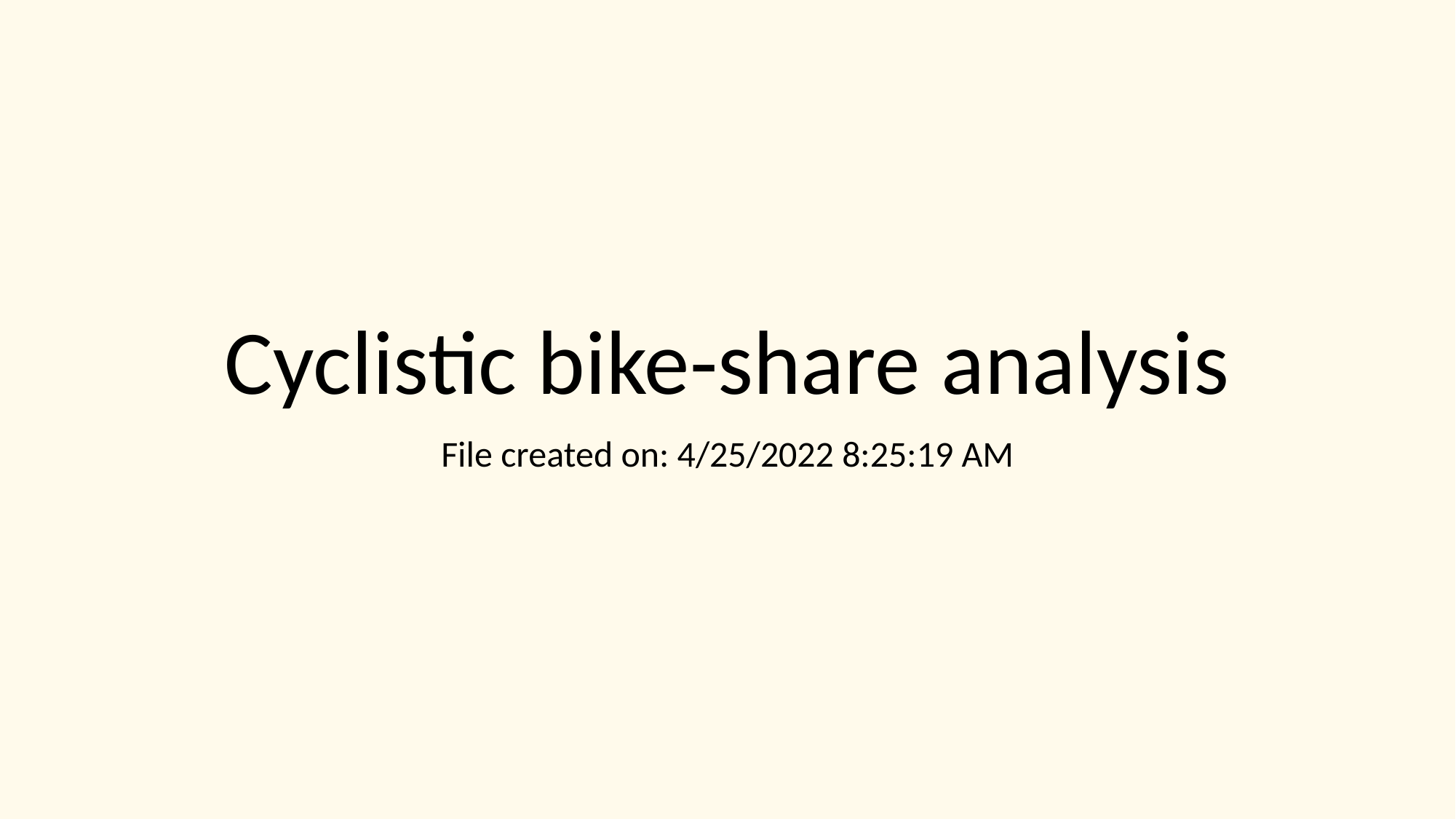

# Cyclistic bike-share analysis
File created on: 4/25/2022 8:25:19 AM